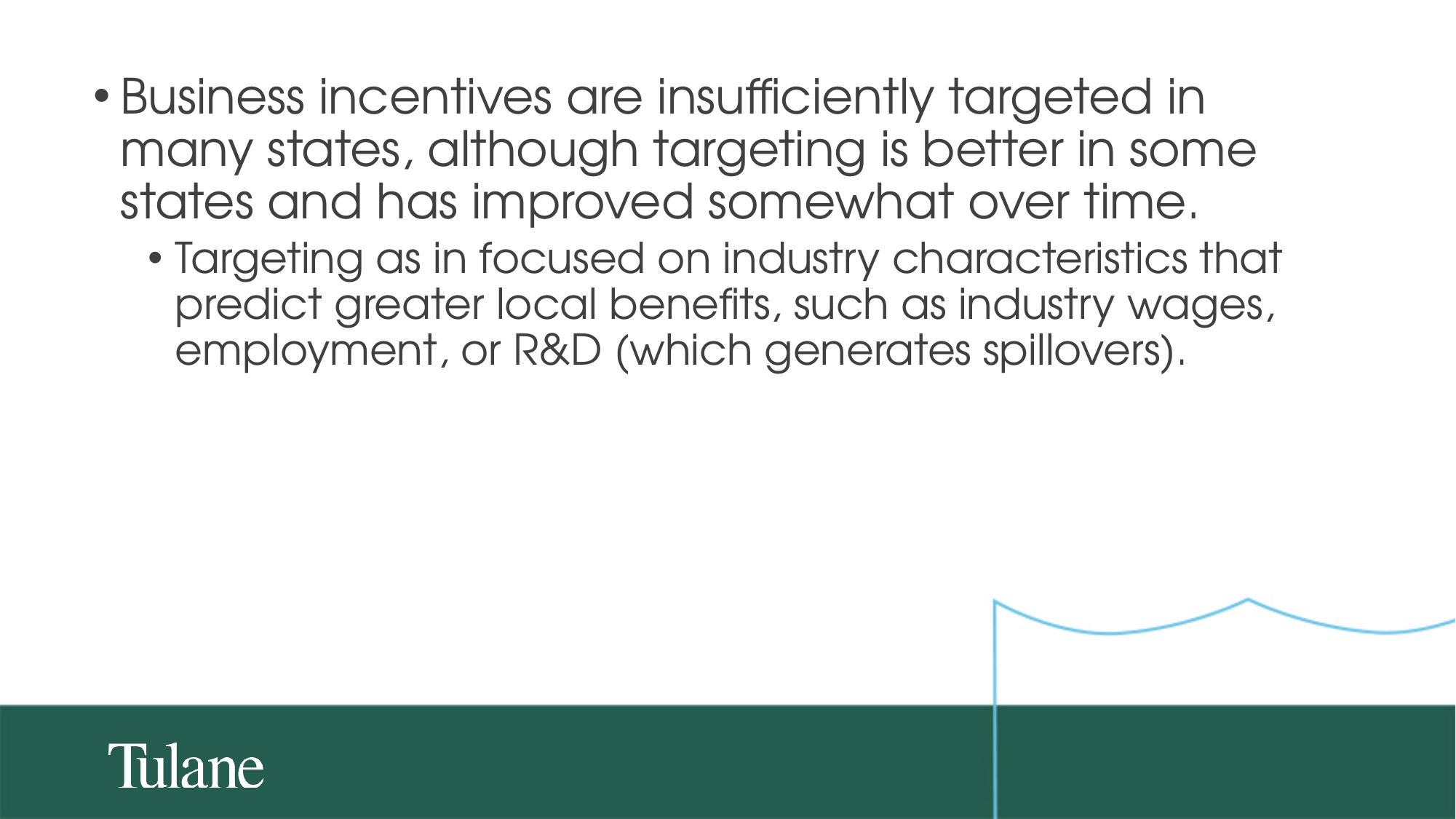

Business incentives are insufficiently targeted in many states, although targeting is better in some states and has improved somewhat over time.
Targeting as in focused on industry characteristics that predict greater local benefits, such as industry wages, employment, or R&D (which generates spillovers).